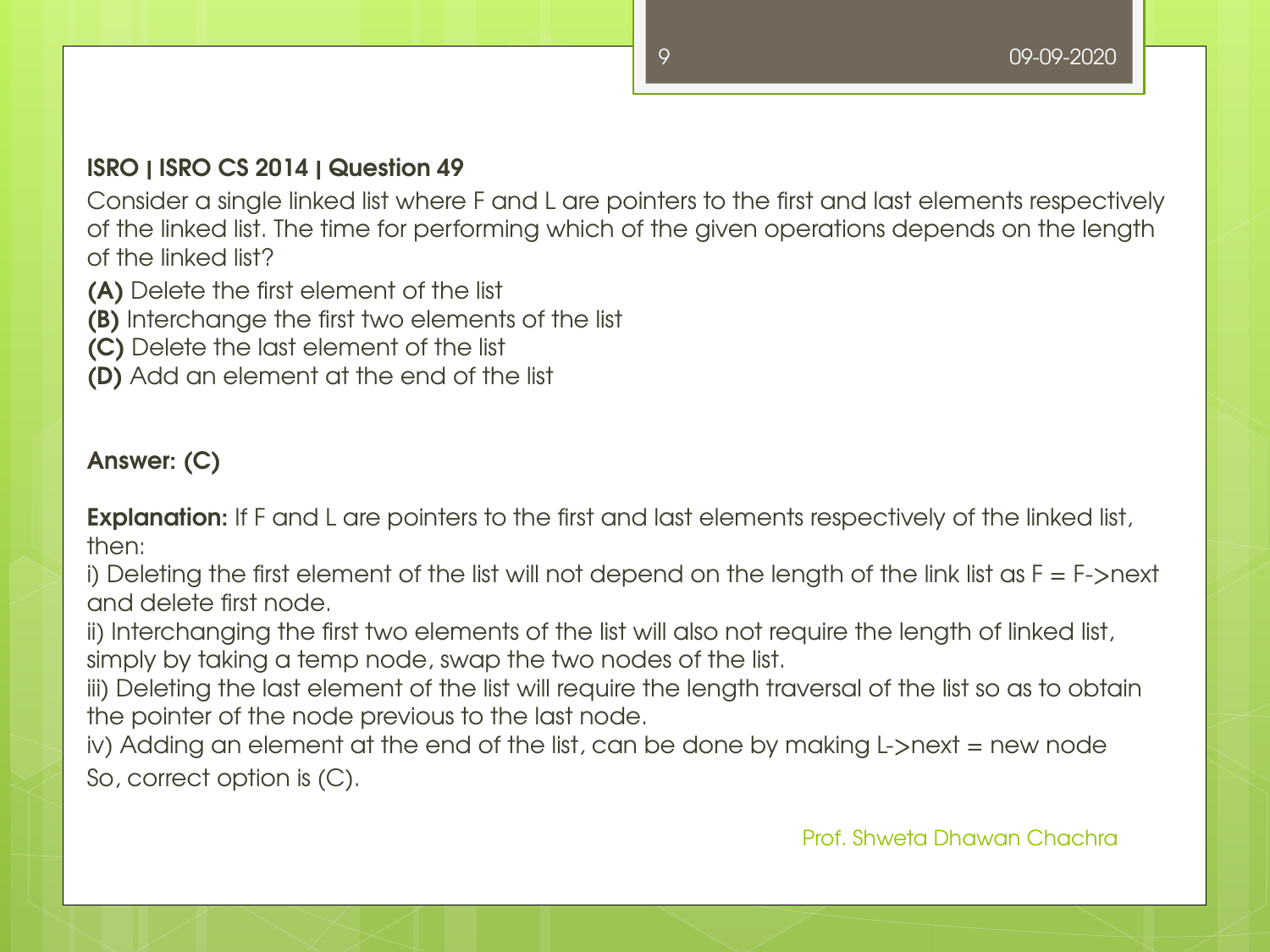

9
09-09-2020
ISRO | ISRO CS 2014 | Question 49
Consider a single linked list where F and L are pointers to the first and last elements respectively of the linked list. The time for performing which of the given operations depends on the length of the linked list?
(A) Delete the first element of the list
(B) Interchange the first two elements of the list
(C) Delete the last element of the list
(D) Add an element at the end of the list
Answer: (C)
Explanation: If F and L are pointers to the first and last elements respectively of the linked list, then:
i) Deleting the first element of the list will not depend on the length of the link list as F = F->next and delete first node.
ii) Interchanging the first two elements of the list will also not require the length of linked list, simply by taking a temp node, swap the two nodes of the list.
iii) Deleting the last element of the list will require the length traversal of the list so as to obtain the pointer of the node previous to the last node.
iv) Adding an element at the end of the list, can be done by making L->next = new node
So, correct option is (C).

Prof. Shweta Dhawan Chachra